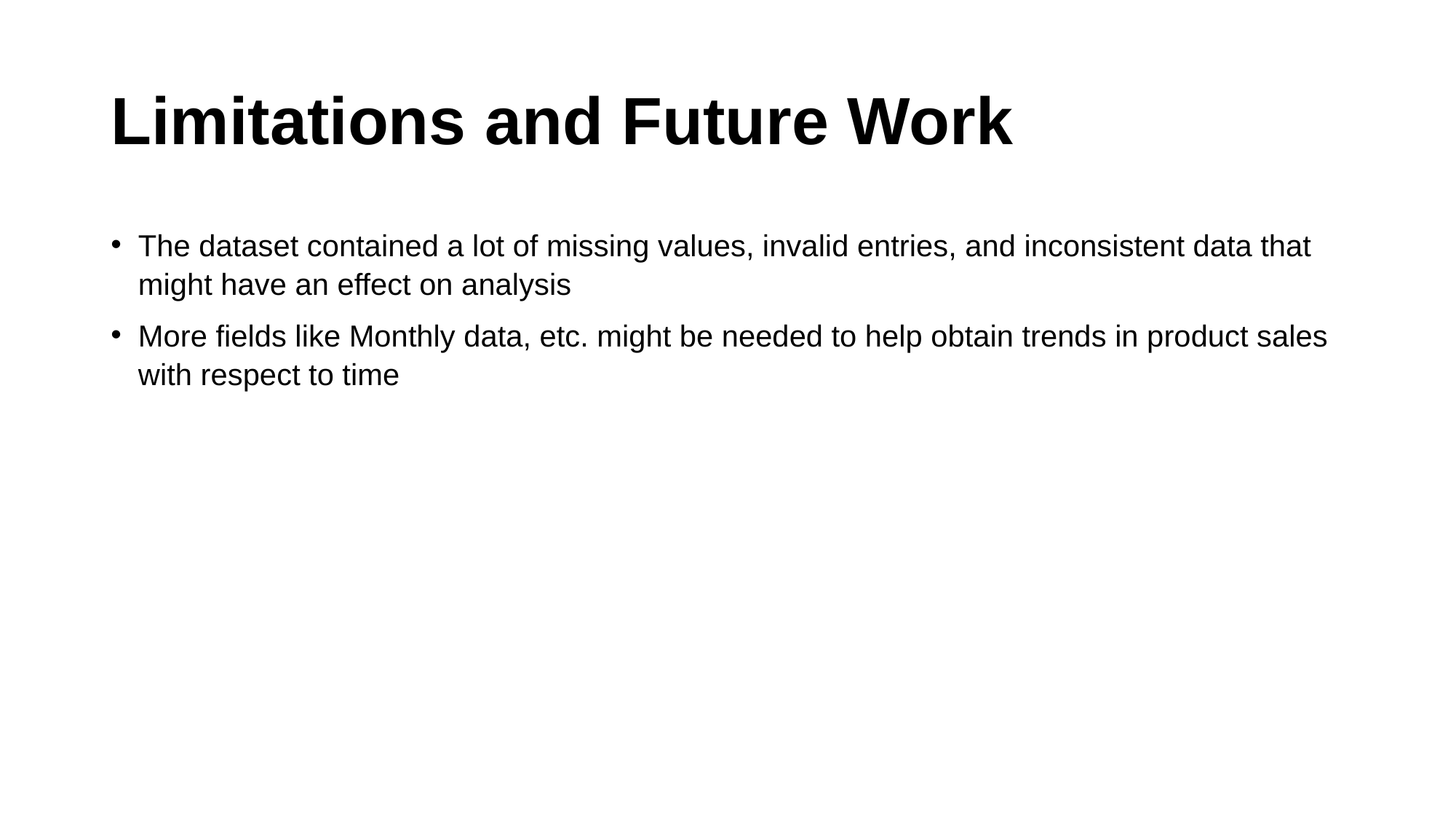

# Limitations and Future Work
The dataset contained a lot of missing values, invalid entries, and inconsistent data that might have an effect on analysis
More fields like Monthly data, etc. might be needed to help obtain trends in product sales with respect to time